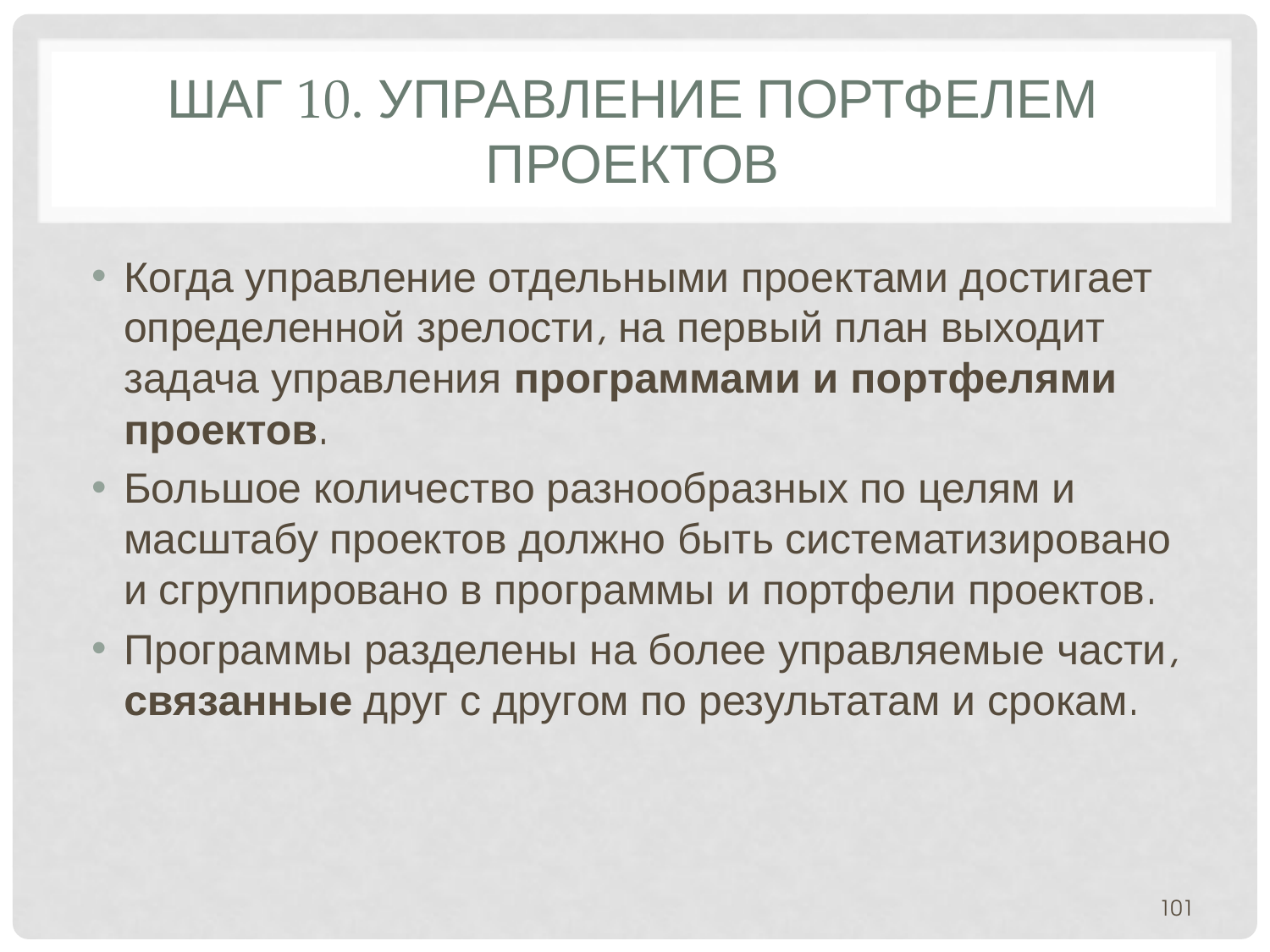

# ШАГ 10. УПРАВЛЕНИЕ ПОРТФЕЛЕМ ПРОЕКТОВ
Когда управление отдельными проектами достигает определенной зрелости, на первый план выходит задача управления программами и портфелями проектов.
Большое количество разнообразных по целям и масштабу проектов должно быть систематизировано и сгруппировано в программы и портфели проектов.
Программы разделены на более управляемые части, связанные друг с другом по результатам и срокам.
101